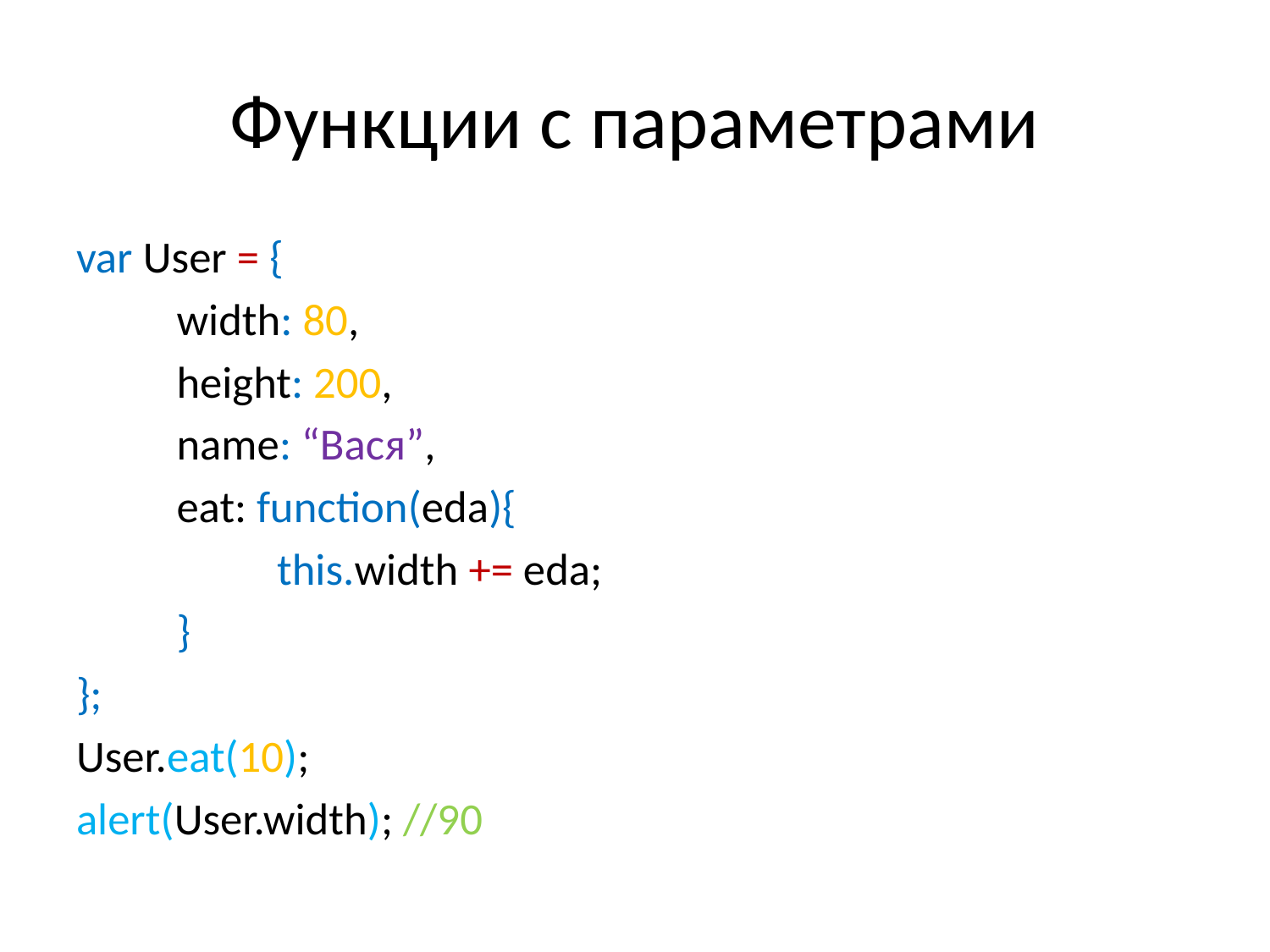

# Функции с параметрами
var User = {
	width: 80,
	height: 200,
	name: “Вася”,
	eat: function(eda){
	 	this.width += eda;
	}
};
User.eat(10);
alert(User.width); //90